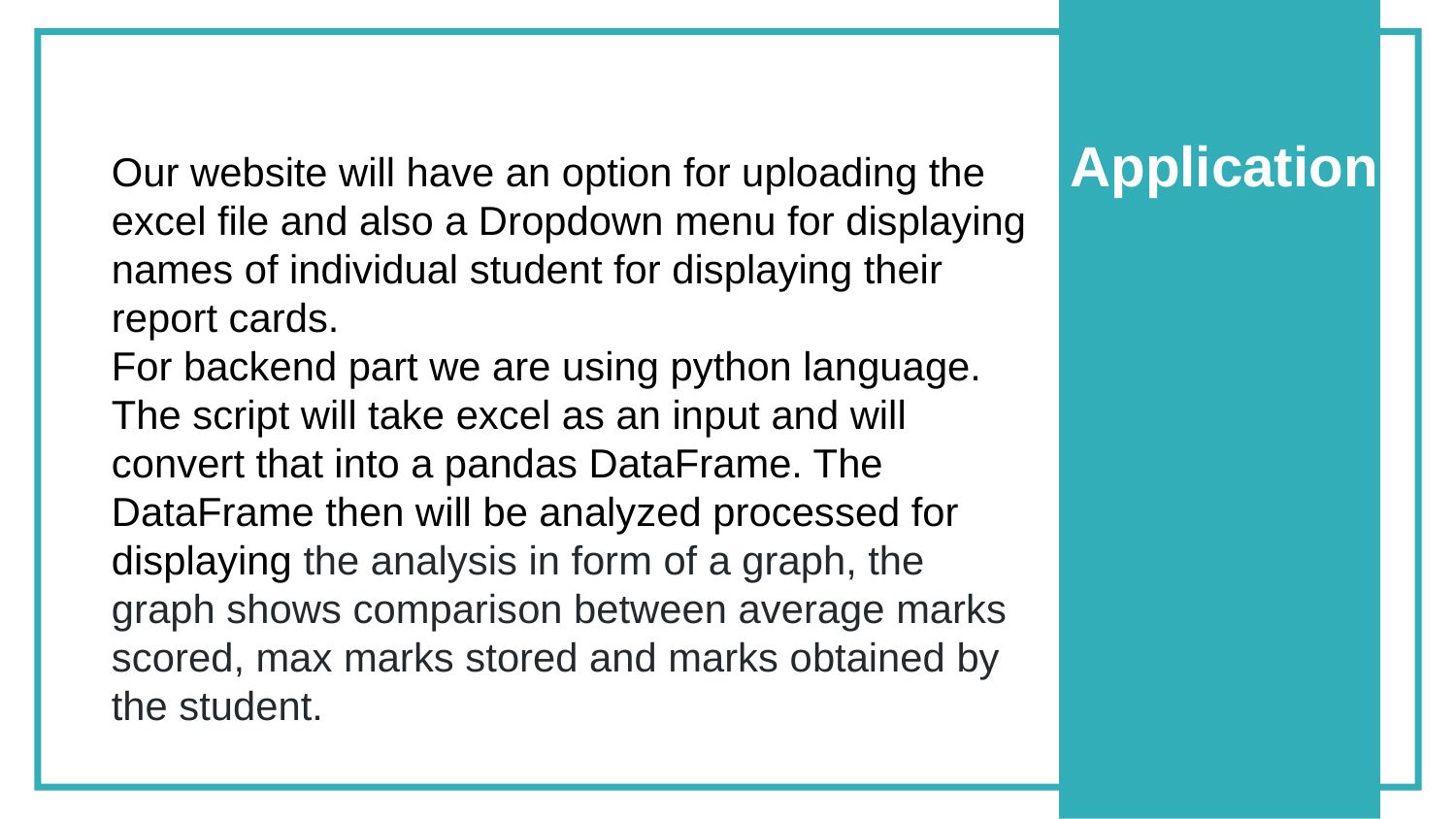

Application
Our website will have an option for uploading the   excel file and also a Dropdown menu for displaying names of individual student for displaying their       report cards.
For backend part we are using python language.   The script will take excel as an input and will convert that into a pandas DataFrame. The DataFrame then will be analyzed processed for displaying the analysis in form of a graph, the graph shows comparison between average marks scored, max marks stored and marks obtained by the student.